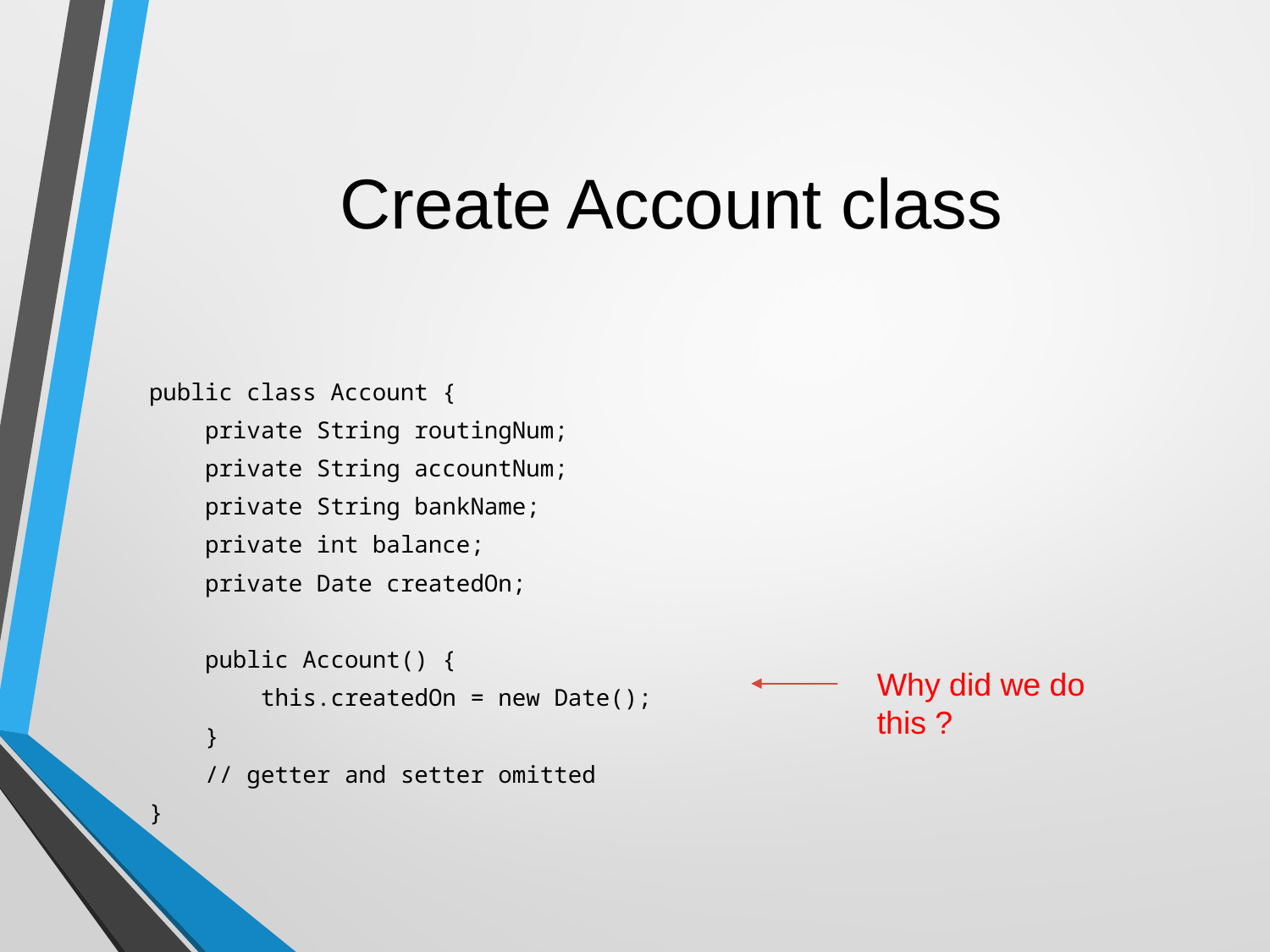

# Create Account class
public class Account {
    private String routingNum;
    private String accountNum;
    private String bankName;
    private int balance;
    private Date createdOn;

    public Account() {
        this.createdOn = new Date();
    }
    // getter and setter omitted
}
Why did we do this ?